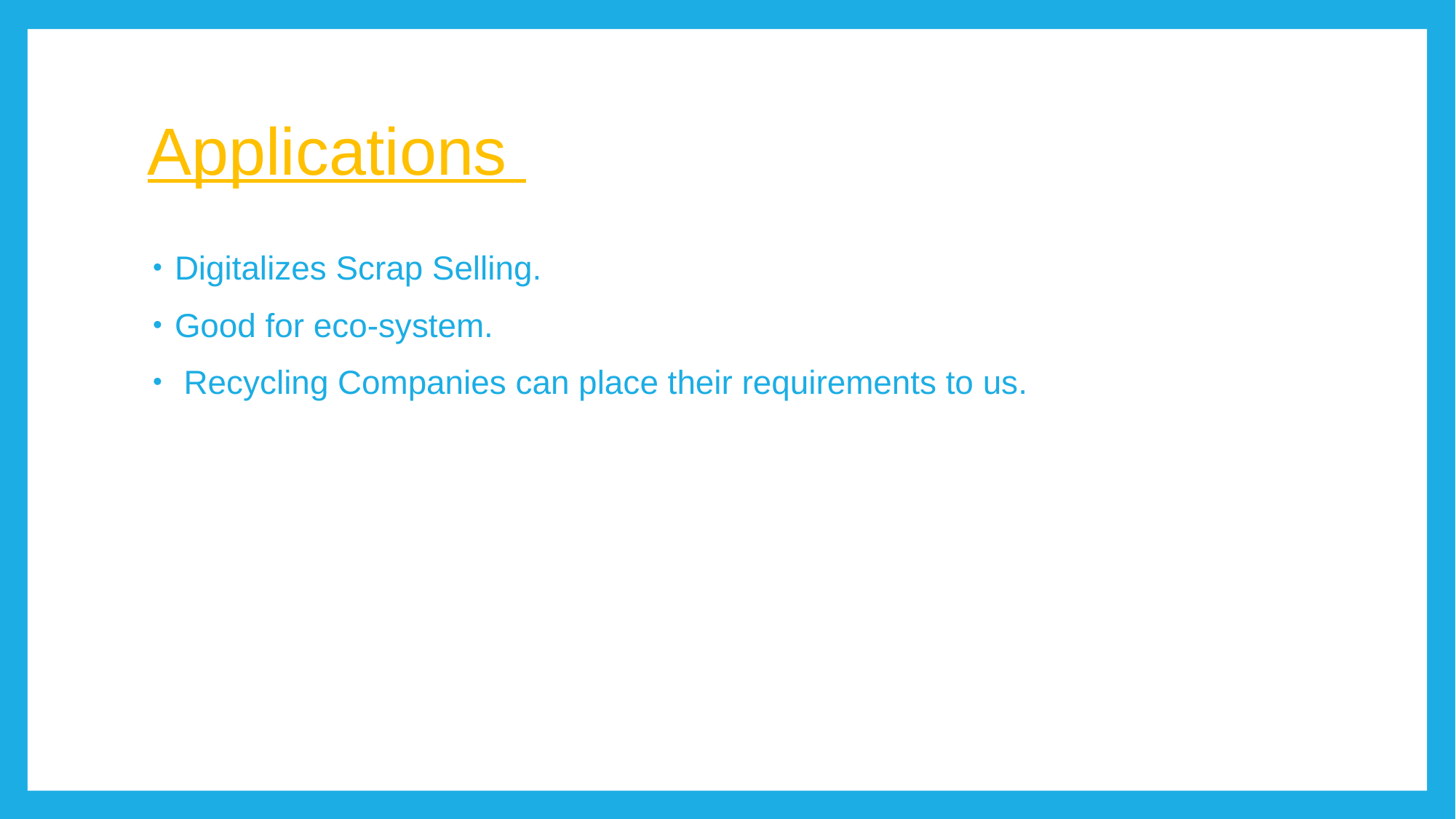

# Applications
Digitalizes Scrap Selling.
Good for eco-system.
 Recycling Companies can place their requirements to us.